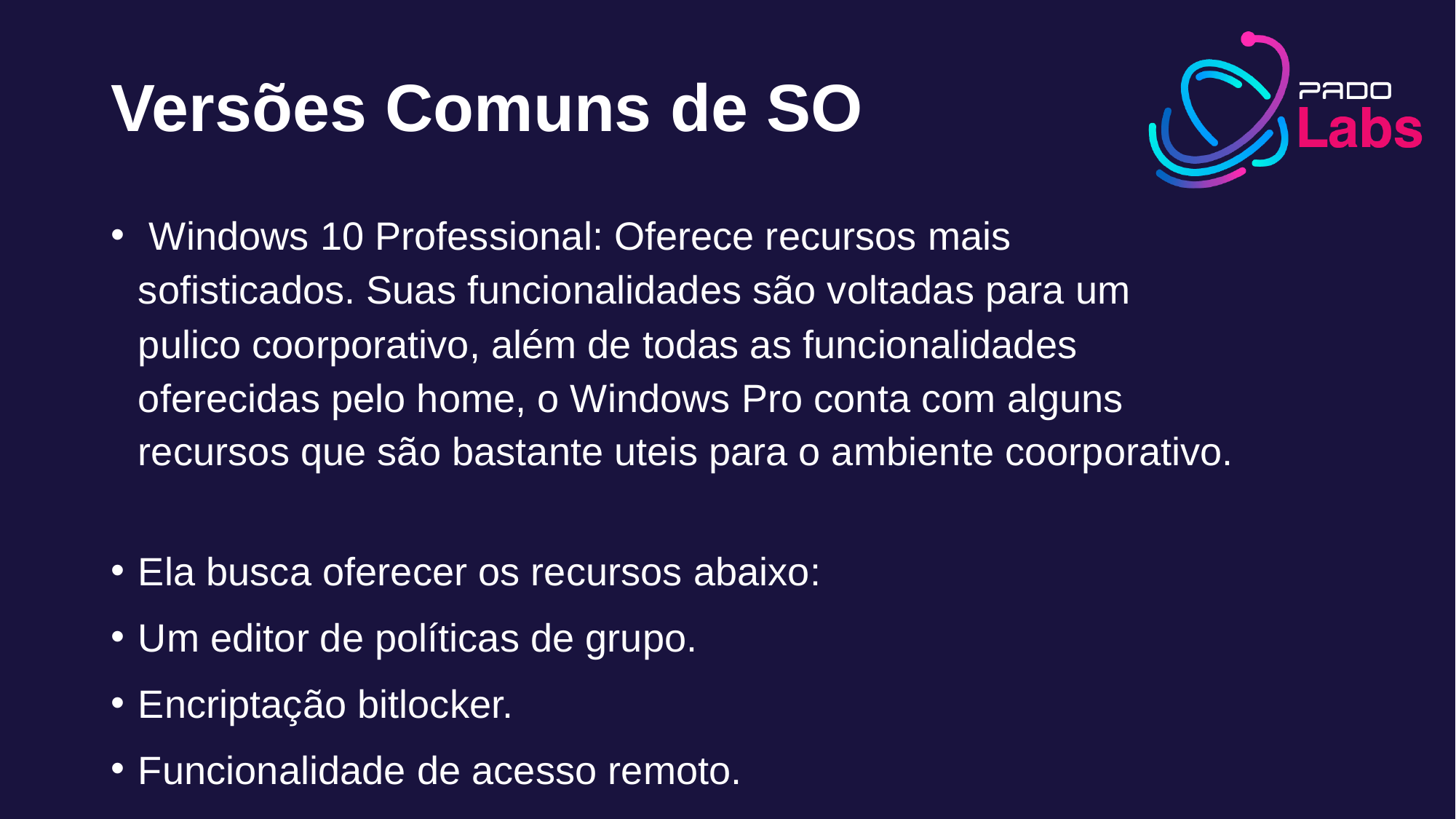

# Versões Comuns de SO
 Windows 10 Professional: Oferece recursos mais sofisticados. Suas funcionalidades são voltadas para um pulico coorporativo, além de todas as funcionalidades oferecidas pelo home, o Windows Pro conta com alguns recursos que são bastante uteis para o ambiente coorporativo.
Ela busca oferecer os recursos abaixo:
Um editor de políticas de grupo.
Encriptação bitlocker.
Funcionalidade de acesso remoto.